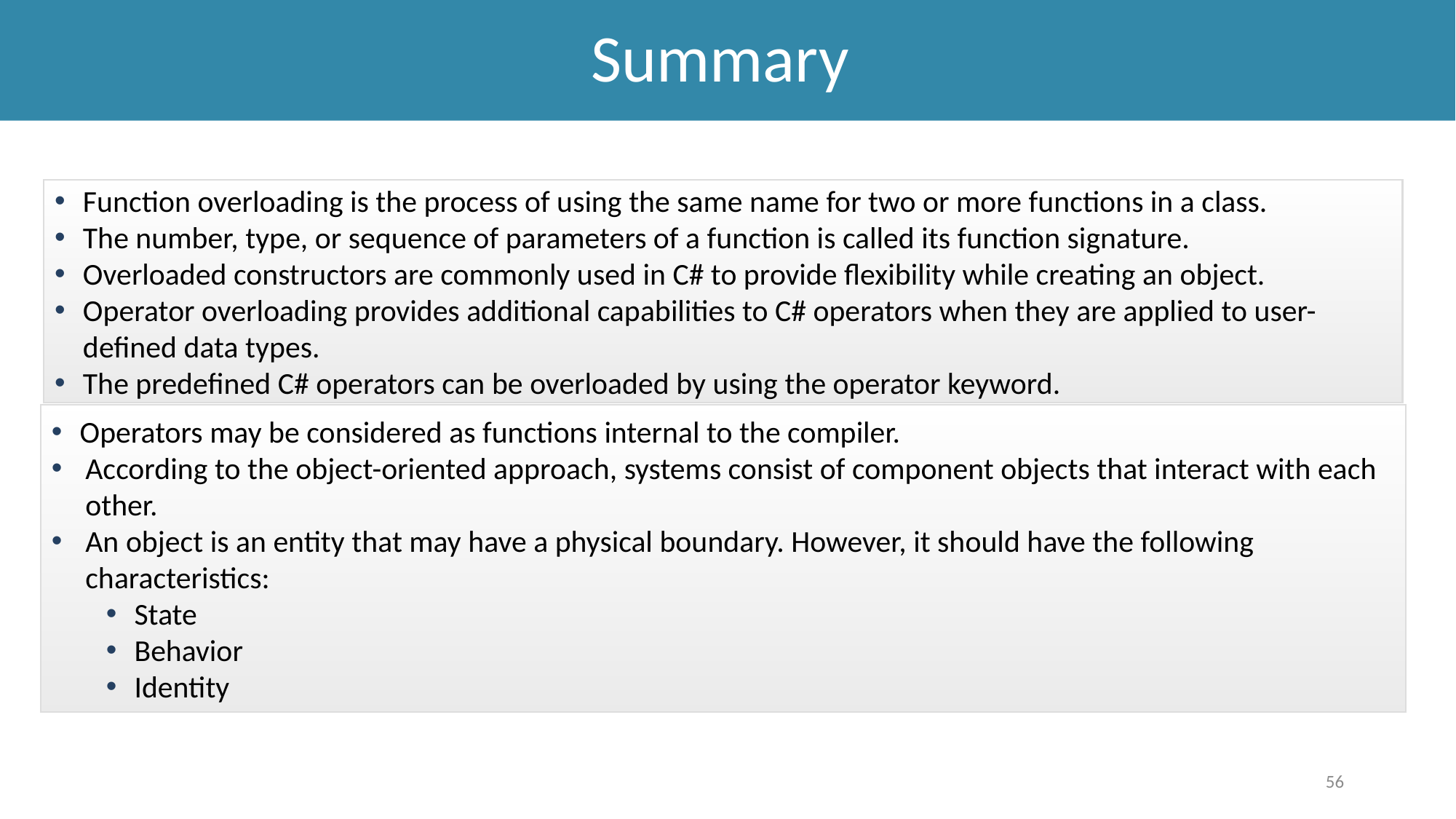

# Summary
Function overloading is the process of using the same name for two or more functions in a class.
The number, type, or sequence of parameters of a function is called its function signature.
Overloaded constructors are commonly used in C# to provide flexibility while creating an object.
Operator overloading provides additional capabilities to C# operators when they are applied to user-defined data types.
The predefined C# operators can be overloaded by using the operator keyword.
Operators may be considered as functions internal to the compiler.
According to the object-oriented approach, systems consist of component objects that interact with each other.
An object is an entity that may have a physical boundary. However, it should have the following characteristics:
State
Behavior
Identity
56